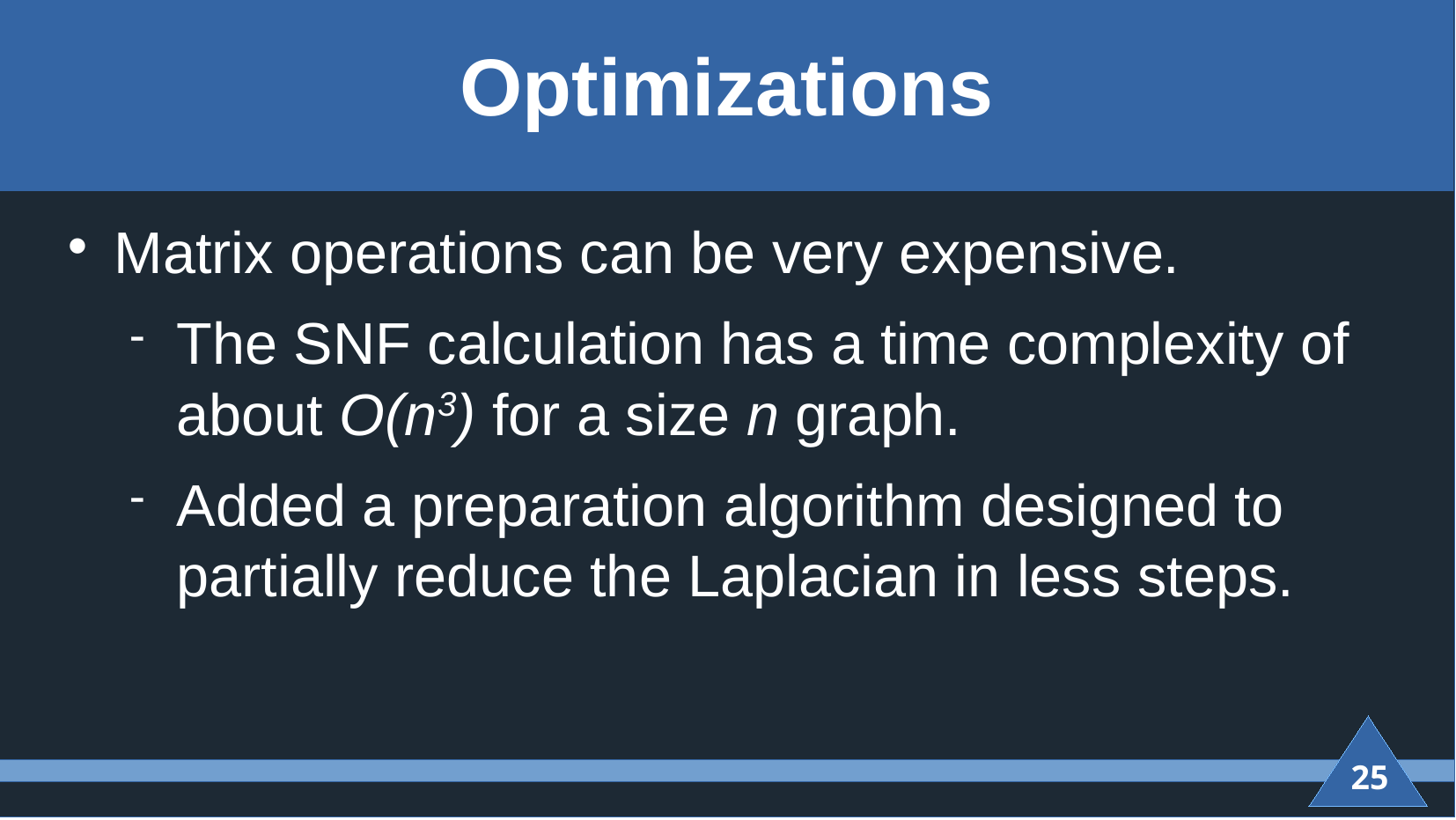

# Optimizations
Matrix operations can be very expensive.
The SNF calculation has a time complexity of about O(n3) for a size n graph.
Added a preparation algorithm designed to partially reduce the Laplacian in less steps.